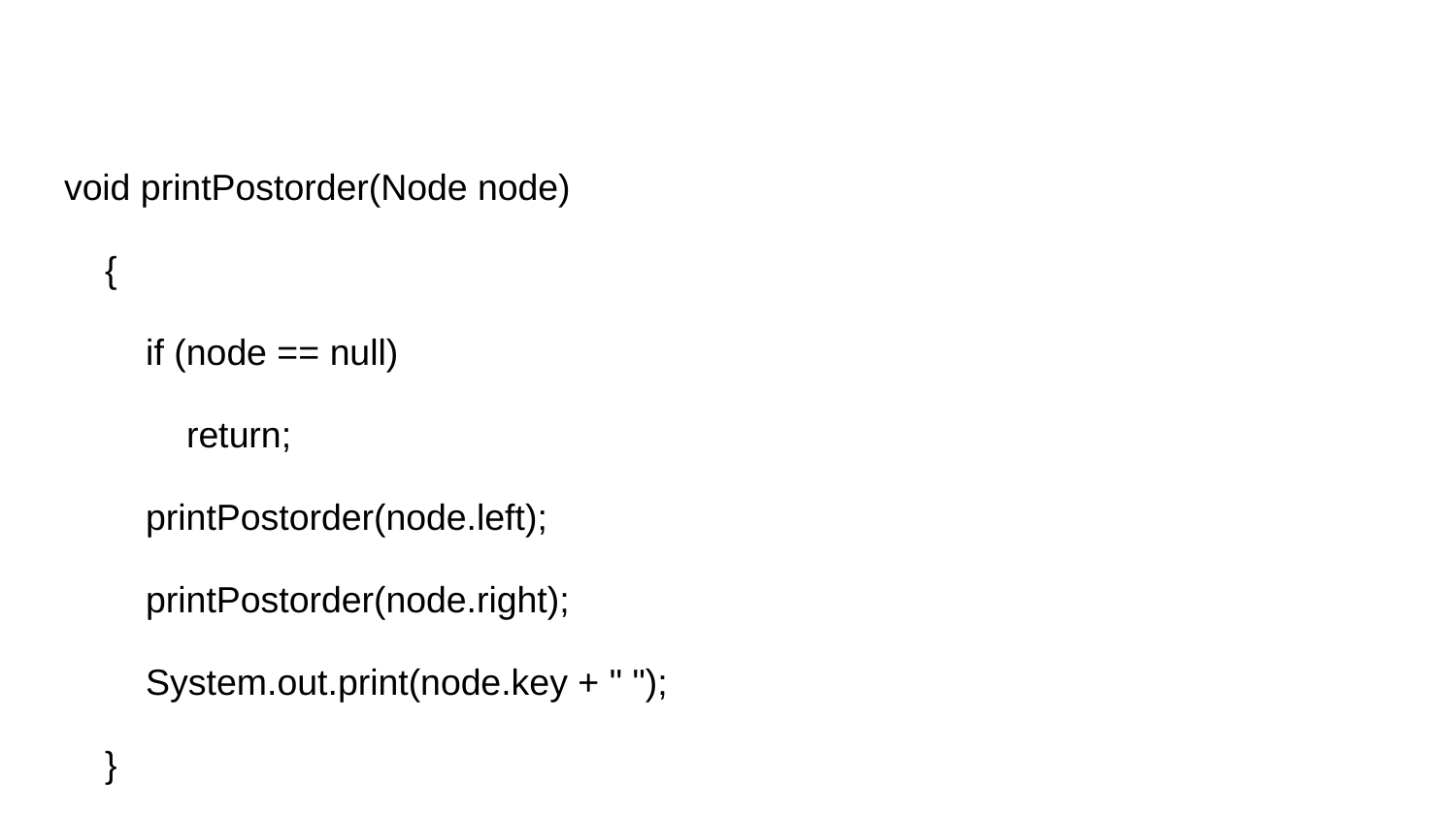

#
void printPostorder(Node node)
    {
        if (node == null)
            return;
        printPostorder(node.left);
        printPostorder(node.right);
        System.out.print(node.key + " ");
    }